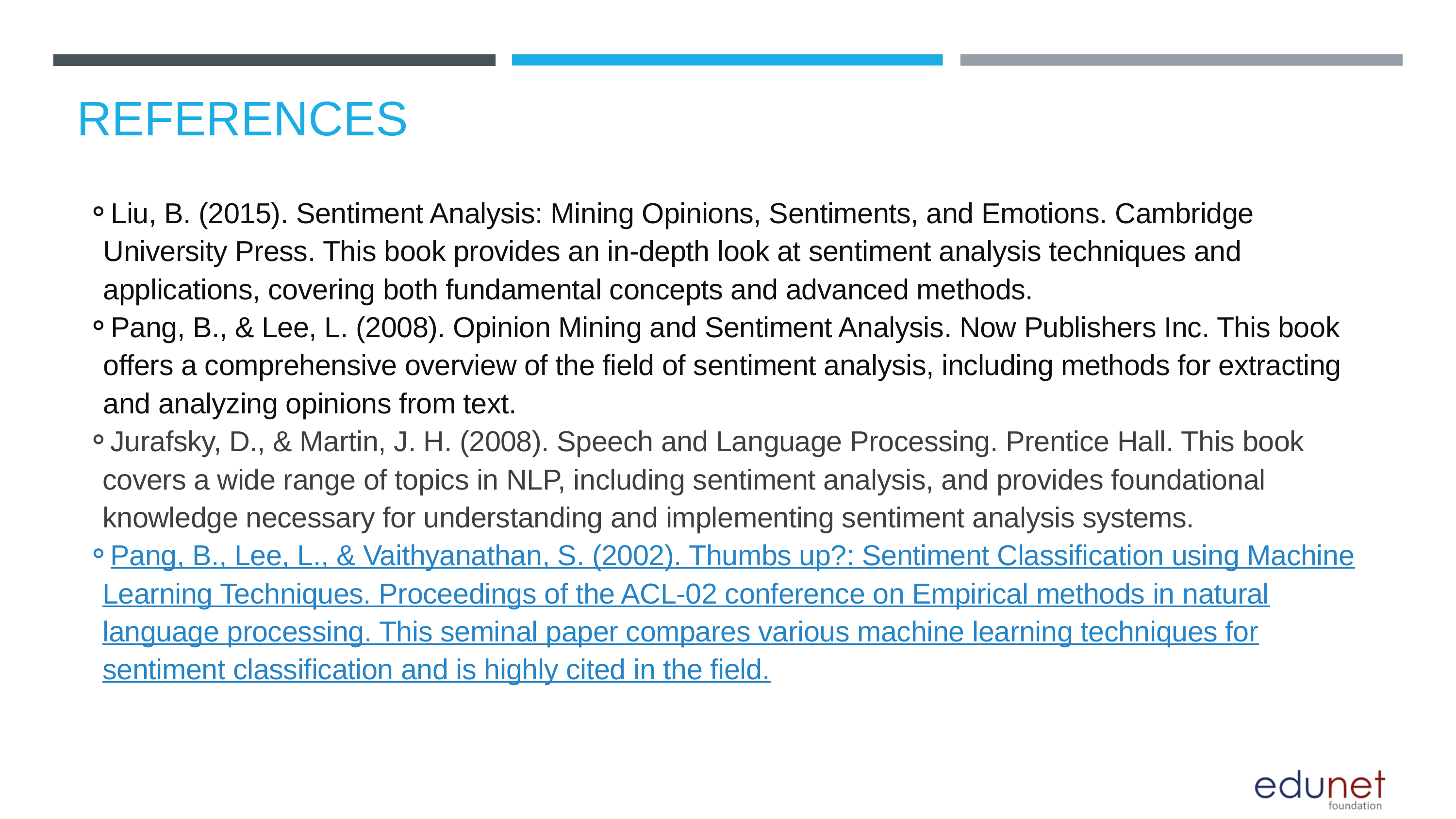

REFERENCES
Liu, B. (2015). Sentiment Analysis: Mining Opinions, Sentiments, and Emotions. Cambridge University Press. This book provides an in-depth look at sentiment analysis techniques and applications, covering both fundamental concepts and advanced methods.
Pang, B., & Lee, L. (2008). Opinion Mining and Sentiment Analysis. Now Publishers Inc. This book offers a comprehensive overview of the field of sentiment analysis, including methods for extracting and analyzing opinions from text.
Jurafsky, D., & Martin, J. H. (2008). Speech and Language Processing. Prentice Hall. This book covers a wide range of topics in NLP, including sentiment analysis, and provides foundational knowledge necessary for understanding and implementing sentiment analysis systems.
Pang, B., Lee, L., & Vaithyanathan, S. (2002). Thumbs up?: Sentiment Classification using Machine Learning Techniques. Proceedings of the ACL-02 conference on Empirical methods in natural language processing. This seminal paper compares various machine learning techniques for sentiment classification and is highly cited in the field.